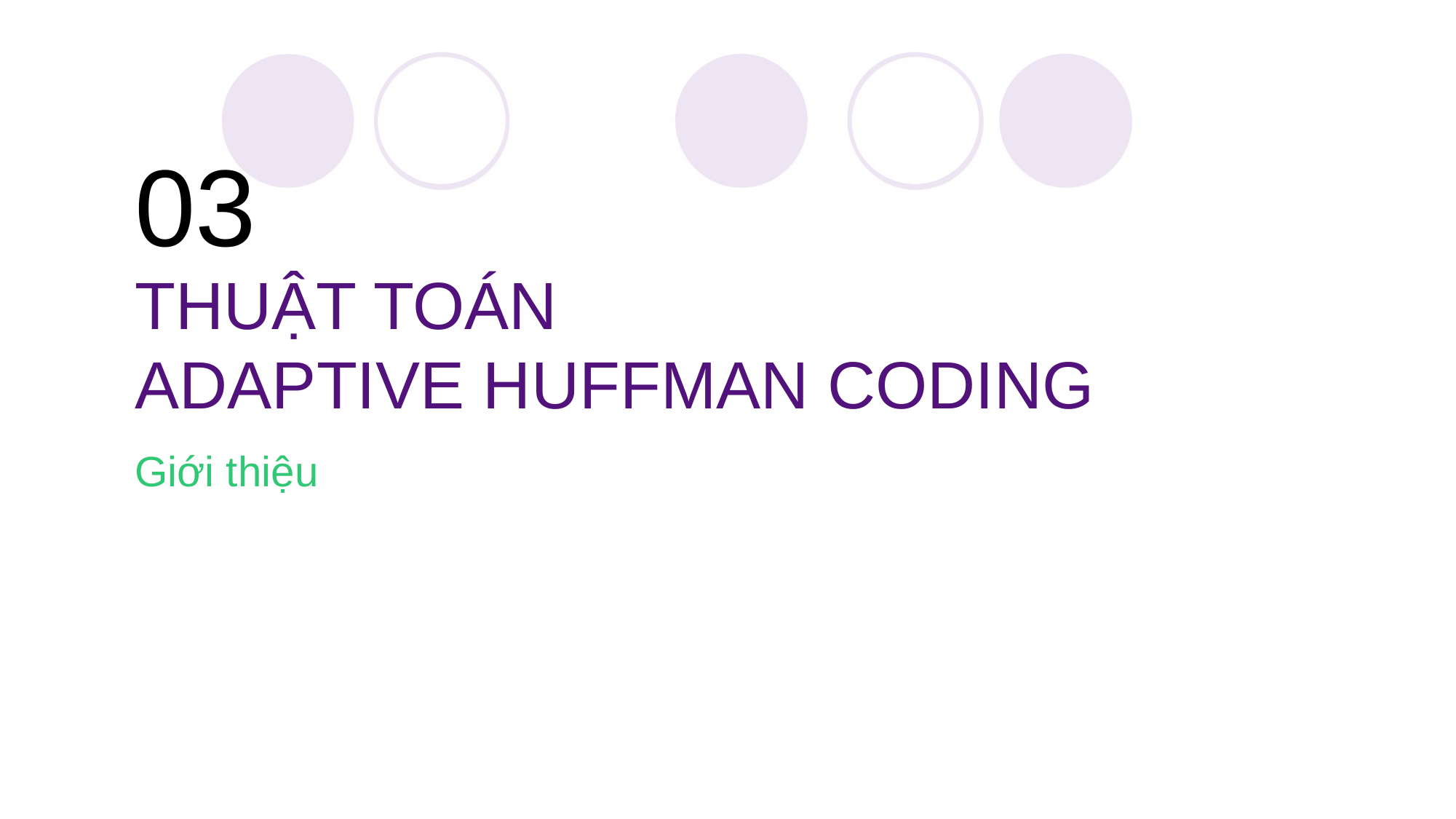

03
THUẬT TOÁN
ADAPTIVE HUFFMAN CODING
Giới thiệu